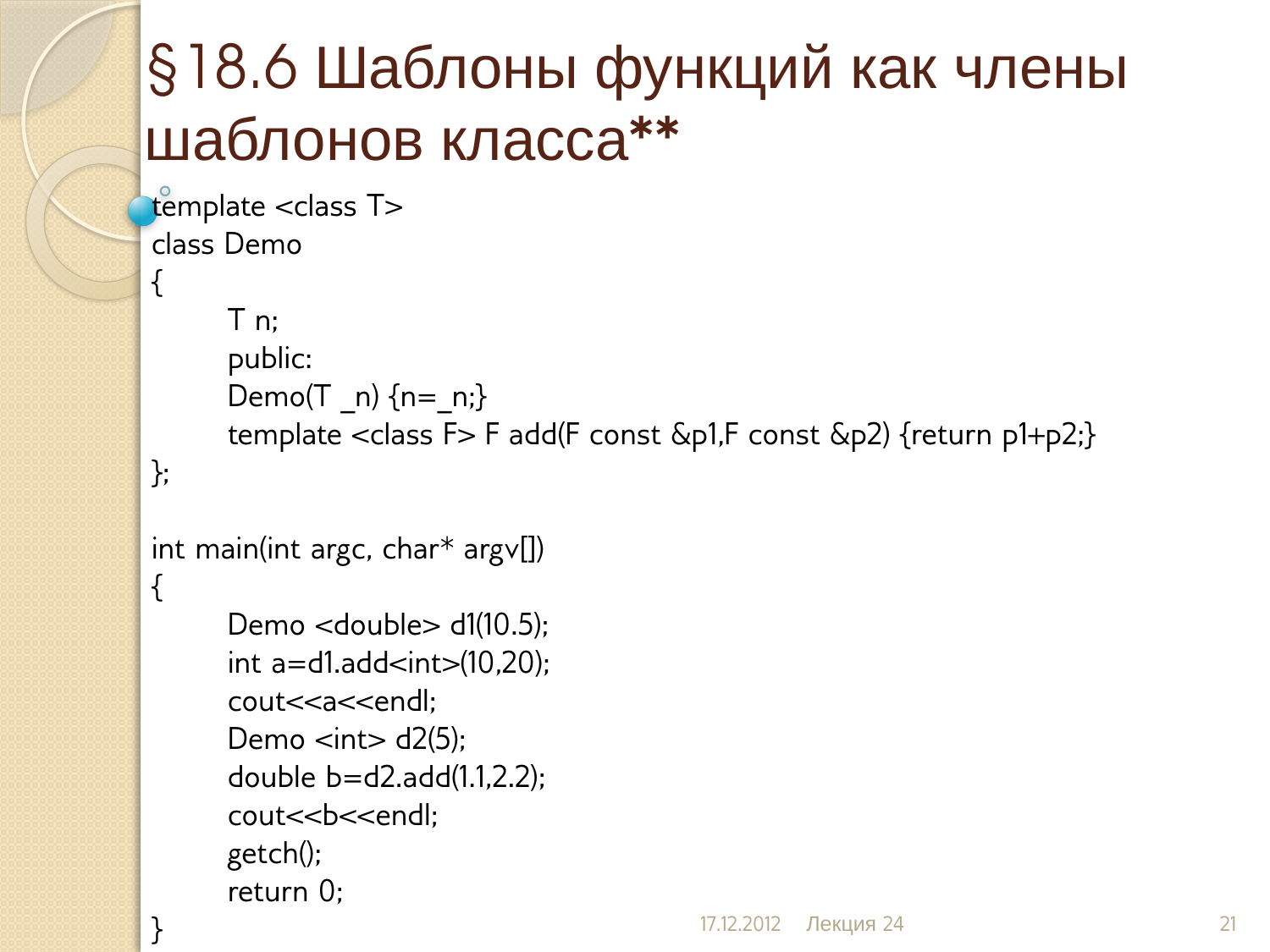

# §18.6 Шаблоны функций как члены шаблонов класса**
template <class T>
class Demo
{
        T n;
        public:
        Demo(T _n) {n=_n;}
        template <class F> F add(F const &p1,F const &p2) {return p1+p2;}
};

int main(int argc, char* argv[])
{
        Demo <double> d1(10.5);
        int a=d1.add<int>(10,20);
        cout<<a<<endl;
        Demo <int> d2(5);
        double b=d2.add(1.1,2.2);
        cout<<b<<endl;
        getch();
        return 0;
}
17.12.2012
Лекция 24
21